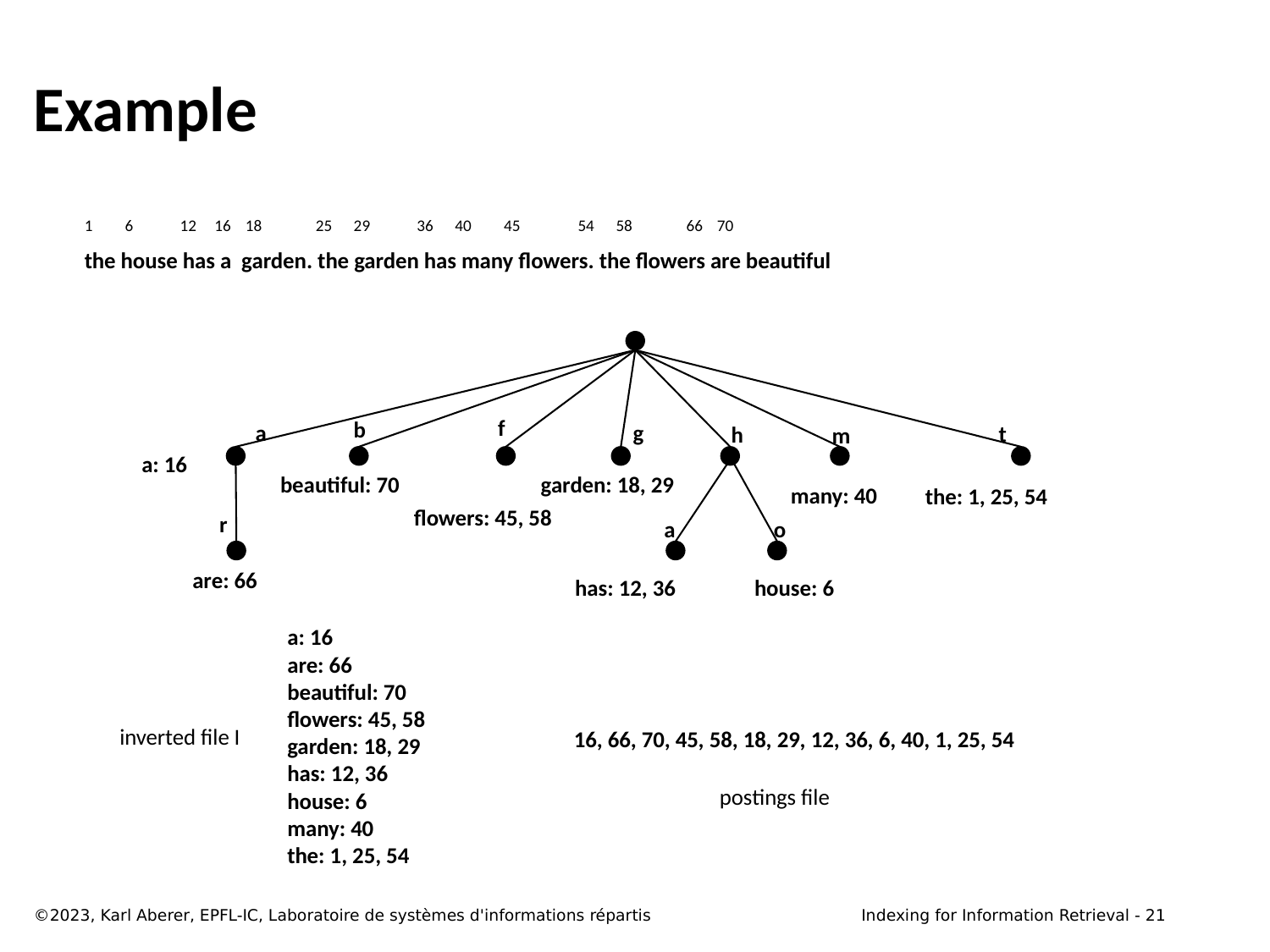

# Example
1         6             12     16    18               25      29             36      40         45                54      58               66    70
the house has a  garden. the garden has many flowers. the flowers are beautiful

f
b
g
a
t
h
m
a: 16

garden: 18, 29
beautiful: 70
many: 40
the: 1, 25, 54
flowers: 45, 58
r
a
o

are: 66
house: 6
has: 12, 36
a: 16
are: 66
beautiful: 70
flowers: 45, 58
garden: 18, 29
has: 12, 36
house: 6
many: 40
the: 1, 25, 54
inverted file I
16, 66, 70, 45, 58, 18, 29, 12, 36, 6, 40, 1, 25, 54
postings file
©2023, Karl Aberer, EPFL-IC, Laboratoire de systèmes d'informations répartis